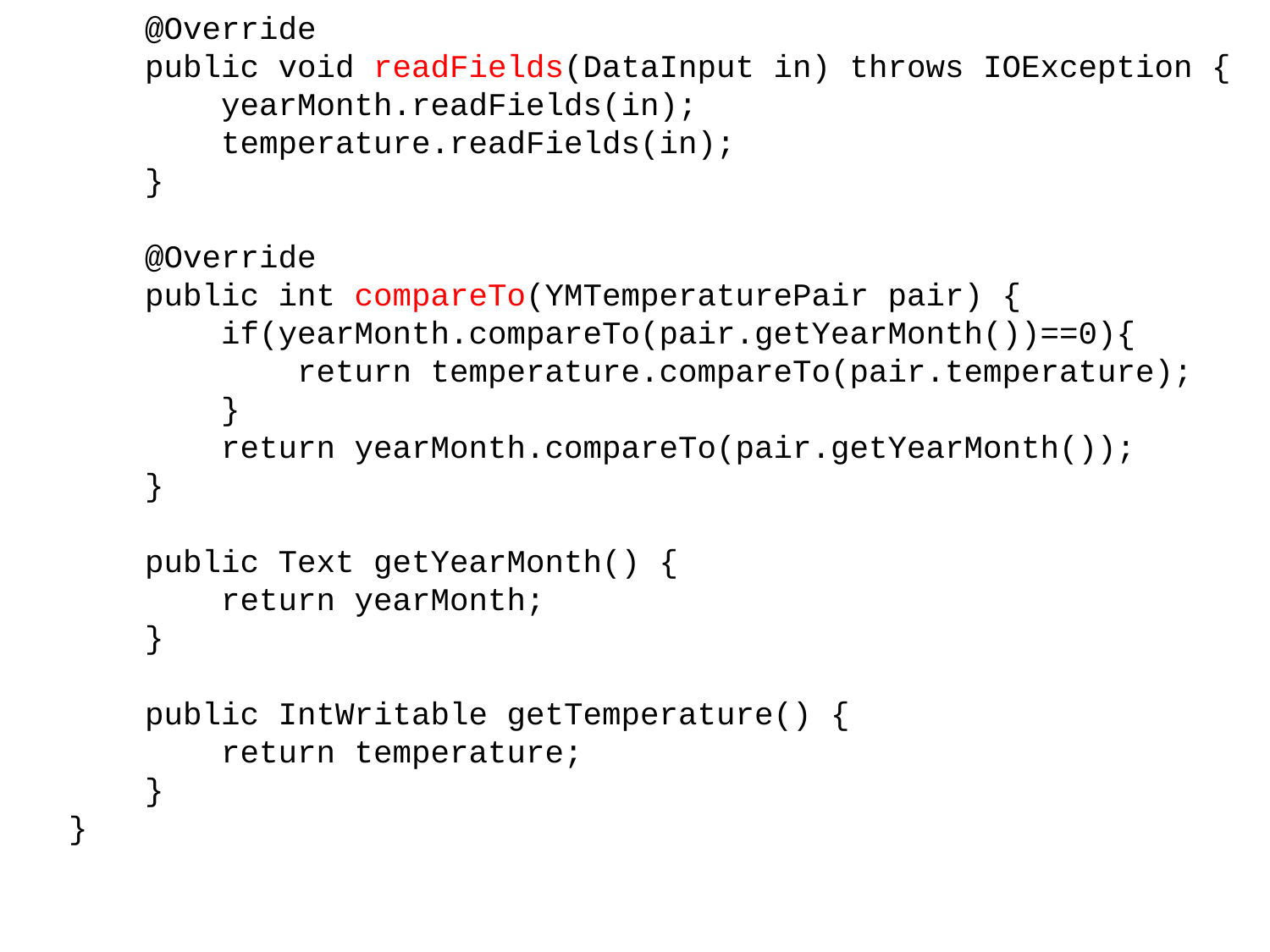

@Override
    public void readFields(DataInput in) throws IOException {
        yearMonth.readFields(in);
        temperature.readFields(in);
    }

    @Override
    public int compareTo(YMTemperaturePair pair) {
        if(yearMonth.compareTo(pair.getYearMonth())==0){
            return temperature.compareTo(pair.temperature);
        }
        return yearMonth.compareTo(pair.getYearMonth());
    }

    public Text getYearMonth() {
        return yearMonth;
    }

    public IntWritable getTemperature() {
        return temperature;
    }
}